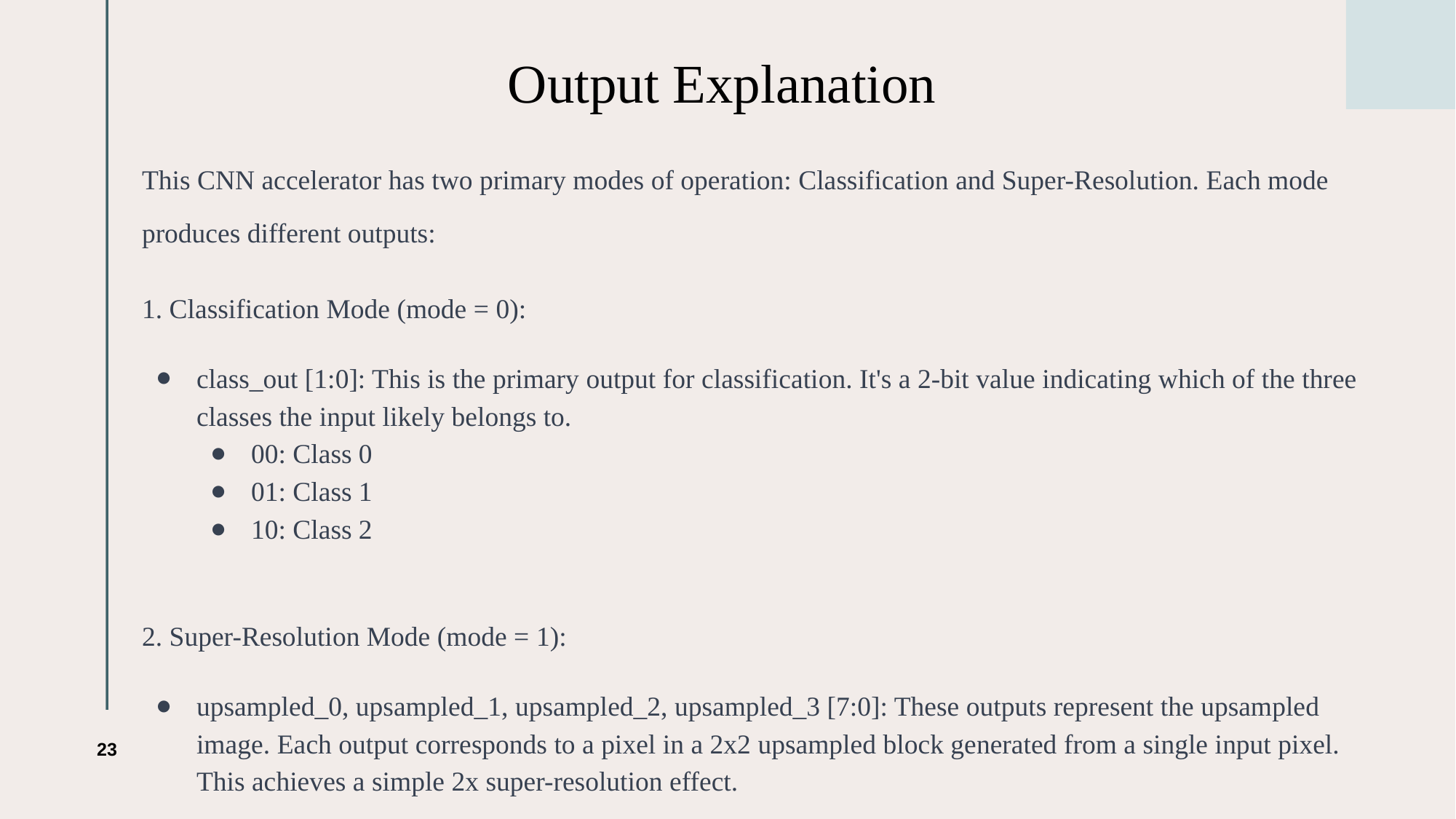

# Output Explanation
This CNN accelerator has two primary modes of operation: Classification and Super-Resolution. Each mode produces different outputs:
1. Classification Mode (mode = 0):
class_out [1:0]: This is the primary output for classification. It's a 2-bit value indicating which of the three classes the input likely belongs to.
00: Class 0
01: Class 1
10: Class 2
2. Super-Resolution Mode (mode = 1):
upsampled_0, upsampled_1, upsampled_2, upsampled_3 [7:0]: These outputs represent the upsampled image. Each output corresponds to a pixel in a 2x2 upsampled block generated from a single input pixel. This achieves a simple 2x super-resolution effect.

23